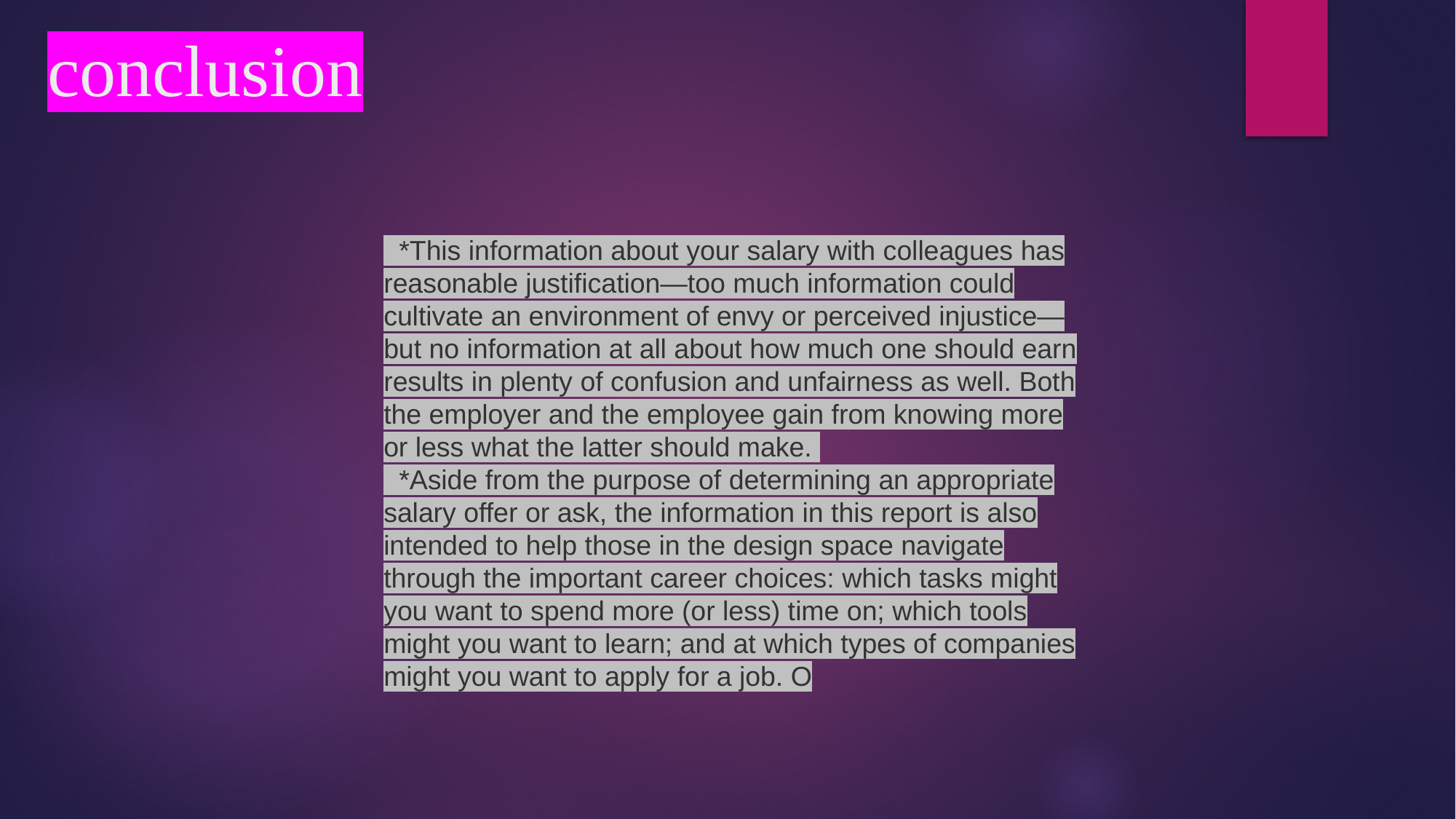

# conclusion
  *This information about your salary with colleagues has reasonable justification—too much information could cultivate an environment of envy or perceived injustice—but no information at all about how much one should earn results in plenty of confusion and unfairness as well. Both the employer and the employee gain from knowing more or less what the latter should make.
  *Aside from the purpose of determining an appropriate salary offer or ask, the information in this report is also intended to help those in the design space navigate through the important career choices: which tasks might you want to spend more (or less) time on; which tools might you want to learn; and at which types of companies might you want to apply for a job. O